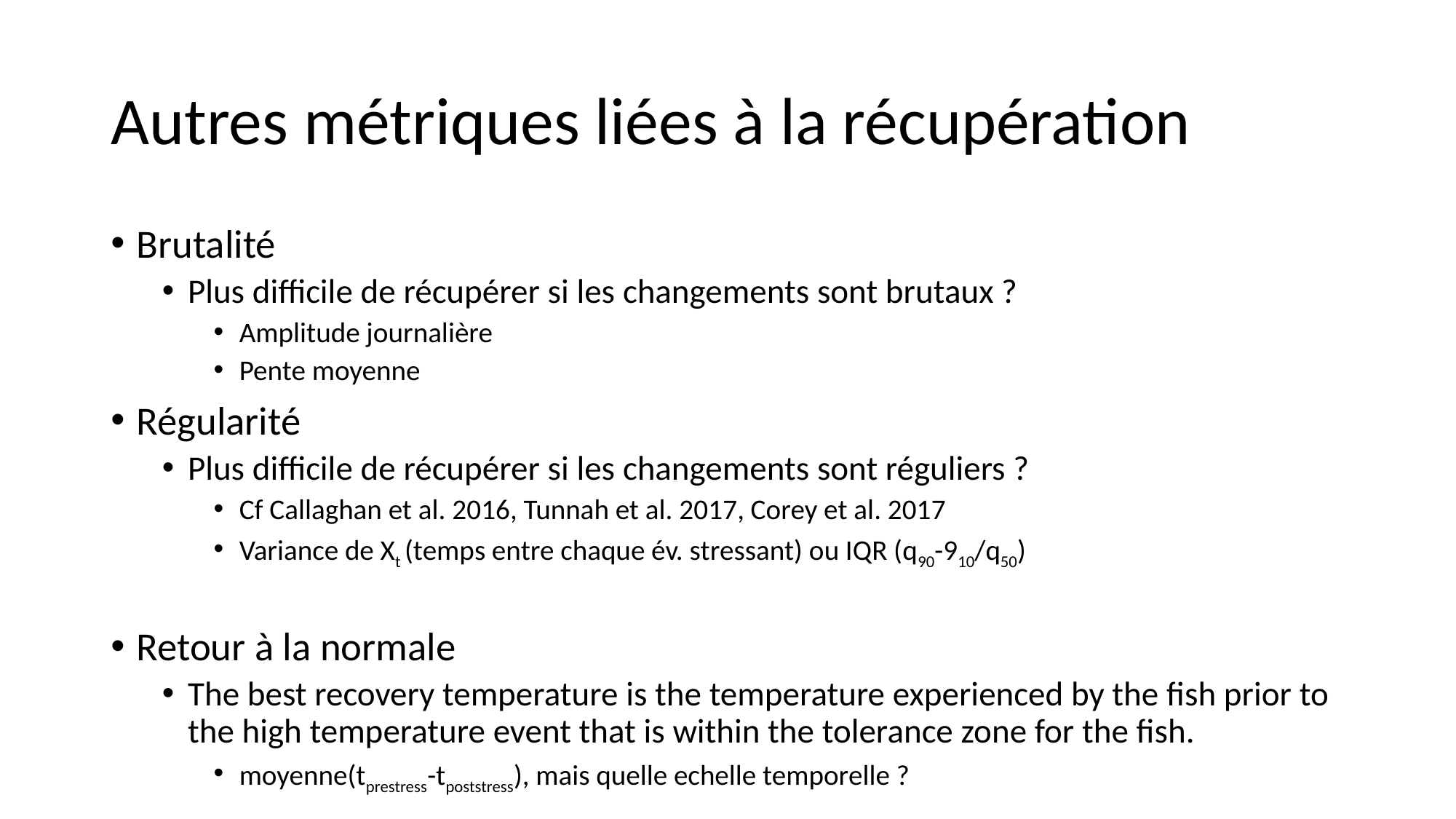

# Autres métriques liées à la récupération
Brutalité
Plus difficile de récupérer si les changements sont brutaux ?
Amplitude journalière
Pente moyenne
Régularité
Plus difficile de récupérer si les changements sont réguliers ?
Cf Callaghan et al. 2016, Tunnah et al. 2017, Corey et al. 2017
Variance de Xt (temps entre chaque év. stressant) ou IQR (q90-910/q50)

Retour à la normale
The best recovery temperature is the temperature experienced by the fish prior to the high temperature event that is within the tolerance zone for the fish.
moyenne(tprestress-tpoststress), mais quelle echelle temporelle ?